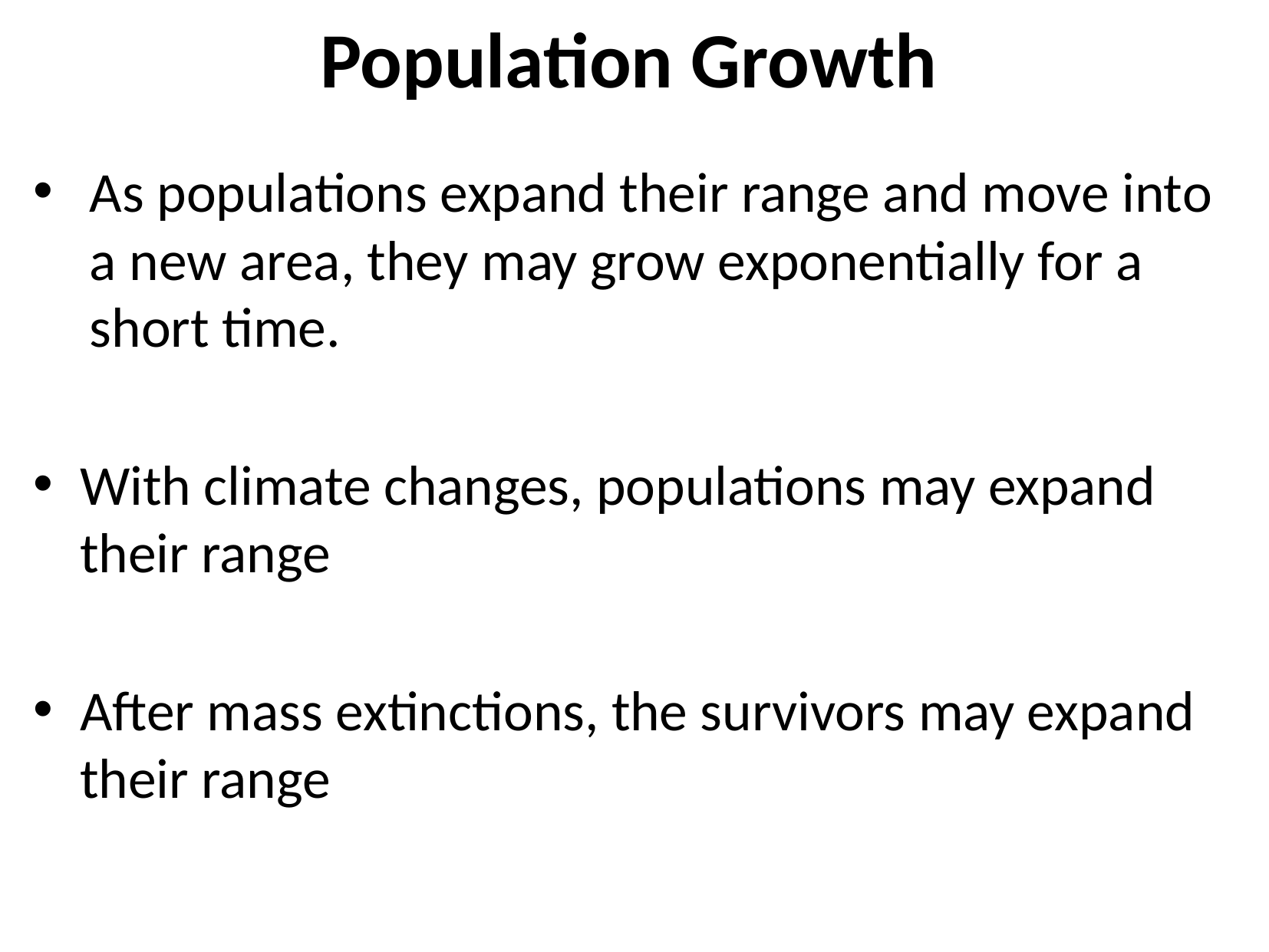

# Population Growth
As populations expand their range and move into a new area, they may grow exponentially for a short time.

With climate changes, populations may expand their range

After mass extinctions, the survivors may expand their range